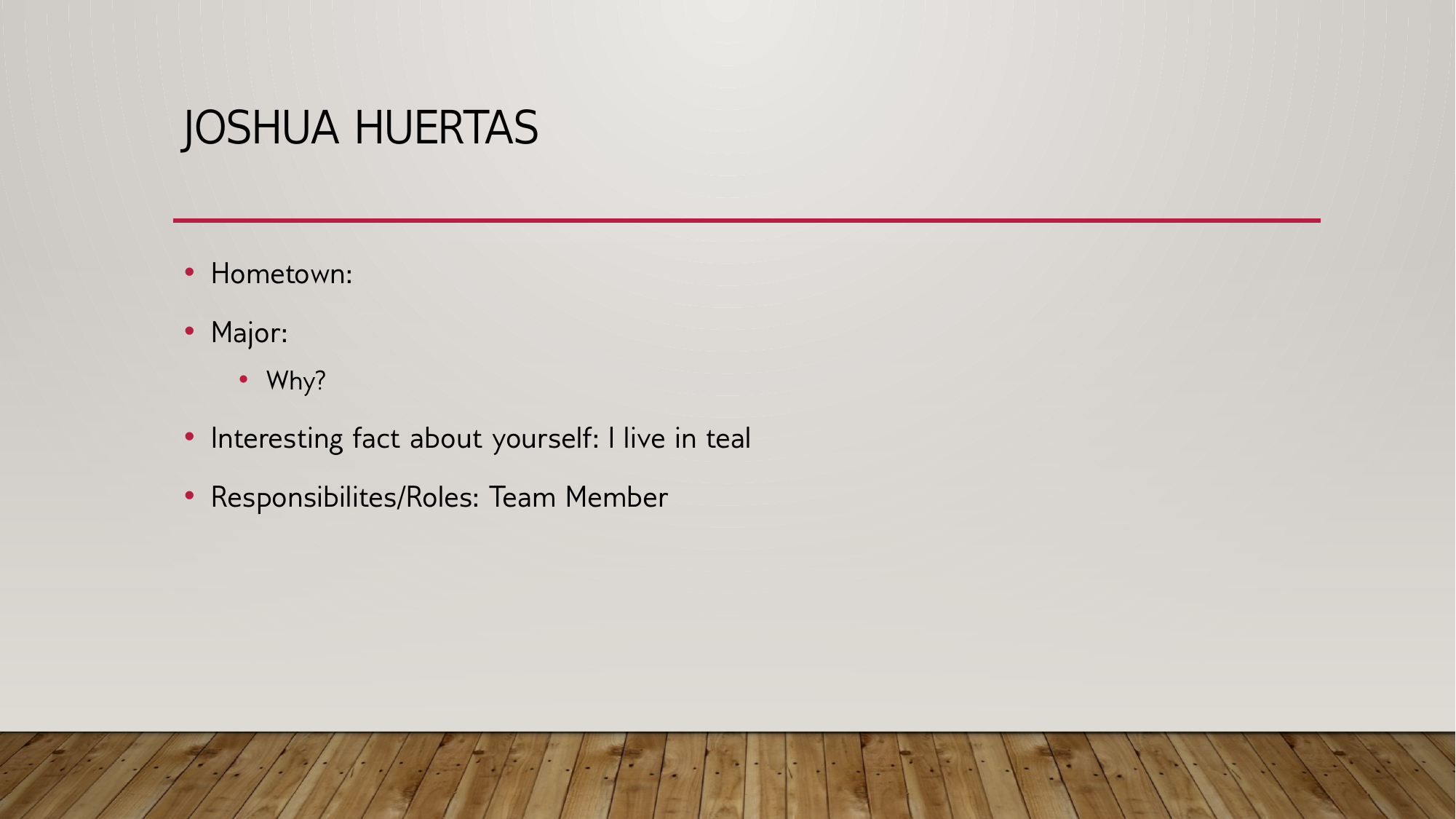

# Joshua huertas
Hometown:
Major:
Why?
Interesting fact about yourself: I live in teal
Responsibilites/Roles: Team Member